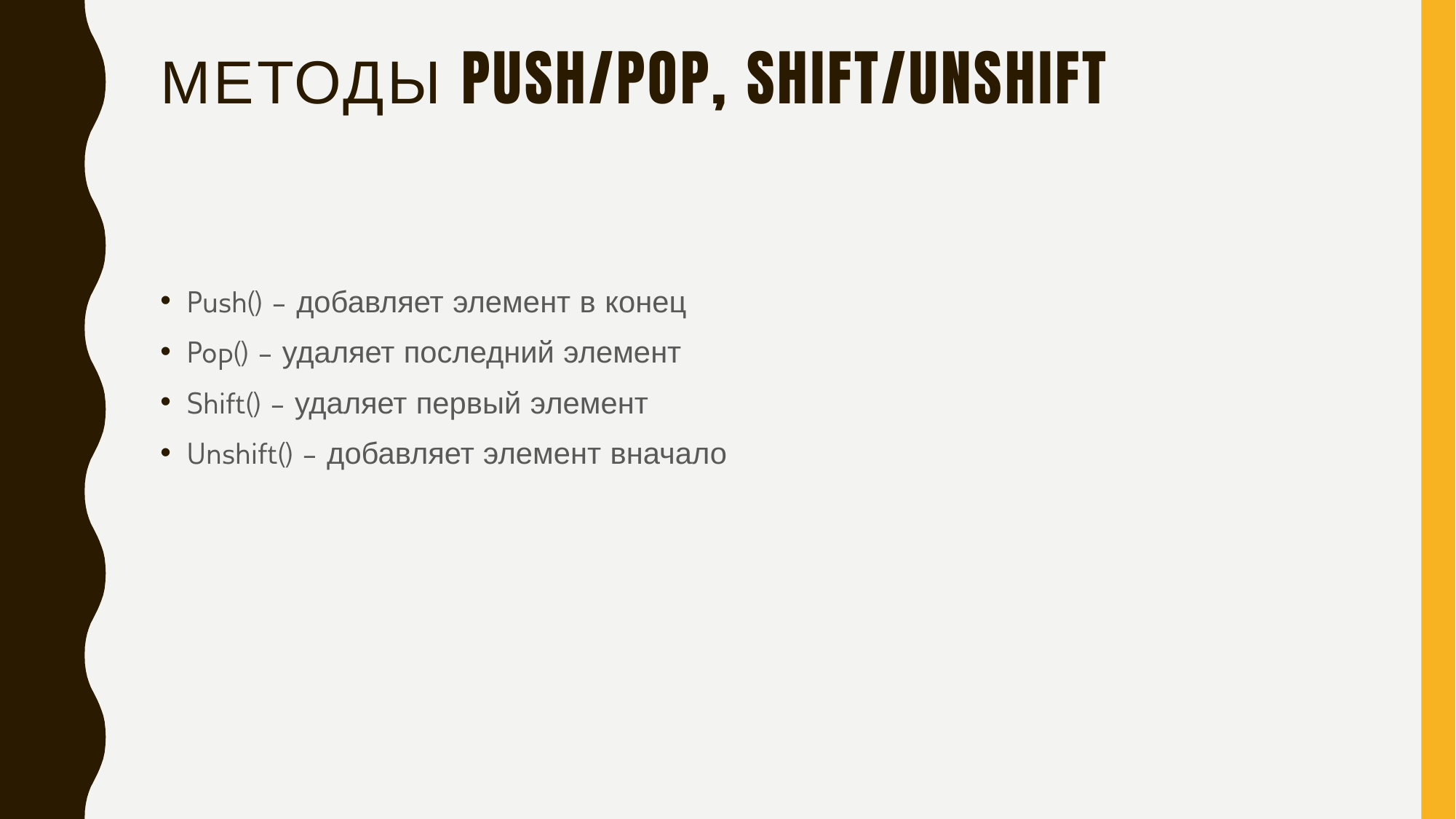

# Методы push/pop, shift/unshift
Push() – добавляет элемент в конец
Pop() – удаляет последний элемент
Shift() – удаляет первый элемент
Unshift() – добавляет элемент вначало